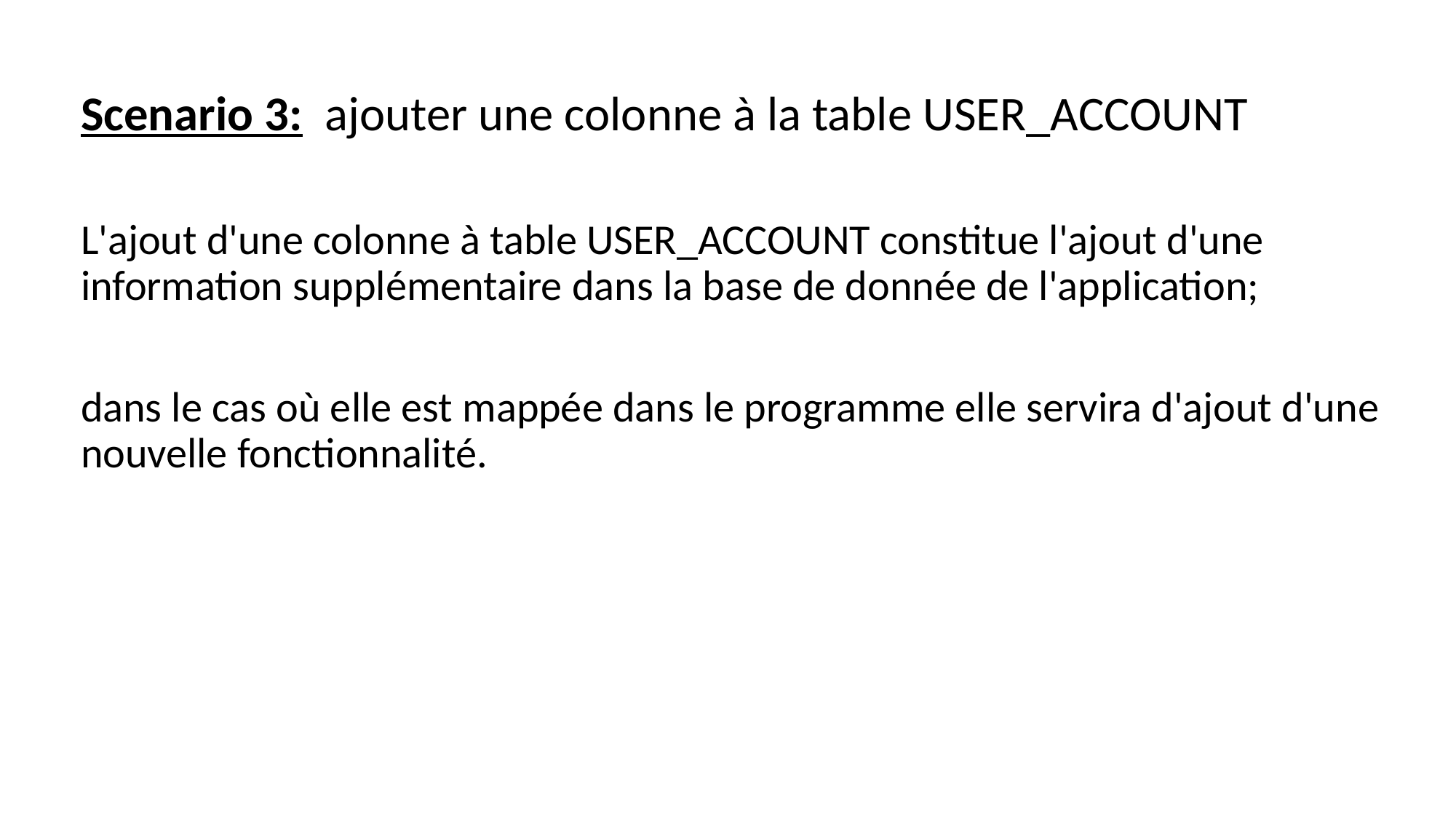

Scenario 3:  ajouter une colonne à la table USER_ACCOUNT

L'ajout d'une colonne à table USER_ACCOUNT constitue l'ajout d'une information supplémentaire dans la base de donnée de l'application;

dans le cas où elle est mappée dans le programme elle servira d'ajout d'une nouvelle fonctionnalité.